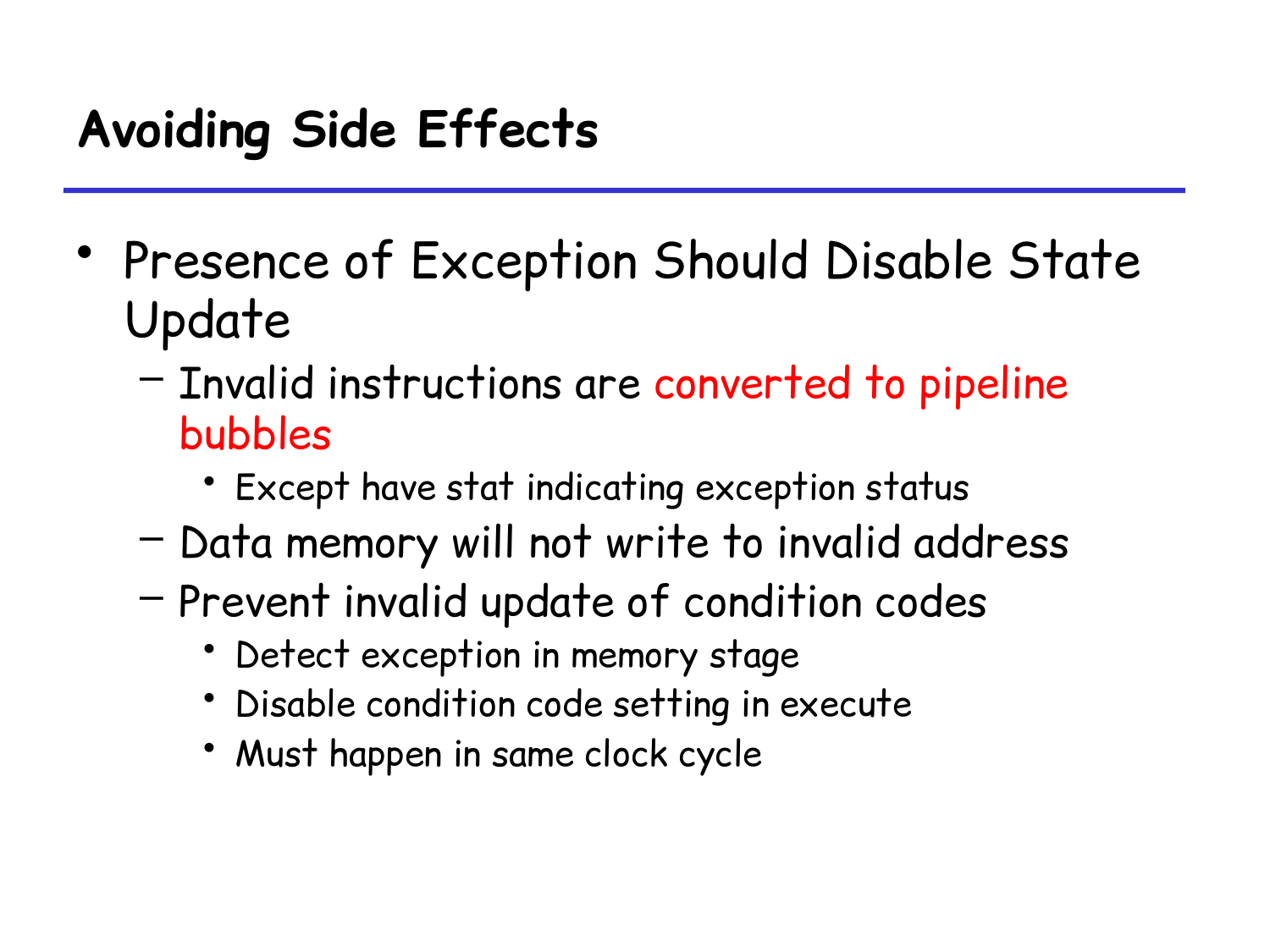

# Avoiding Side Effects
Presence of Exception Should Disable State Update
Invalid instructions are converted to pipeline bubbles
Except have stat indicating exception status
Data memory will not write to invalid address
Prevent invalid update of condition codes
Detect exception in memory stage
Disable condition code setting in execute
Must happen in same clock cycle